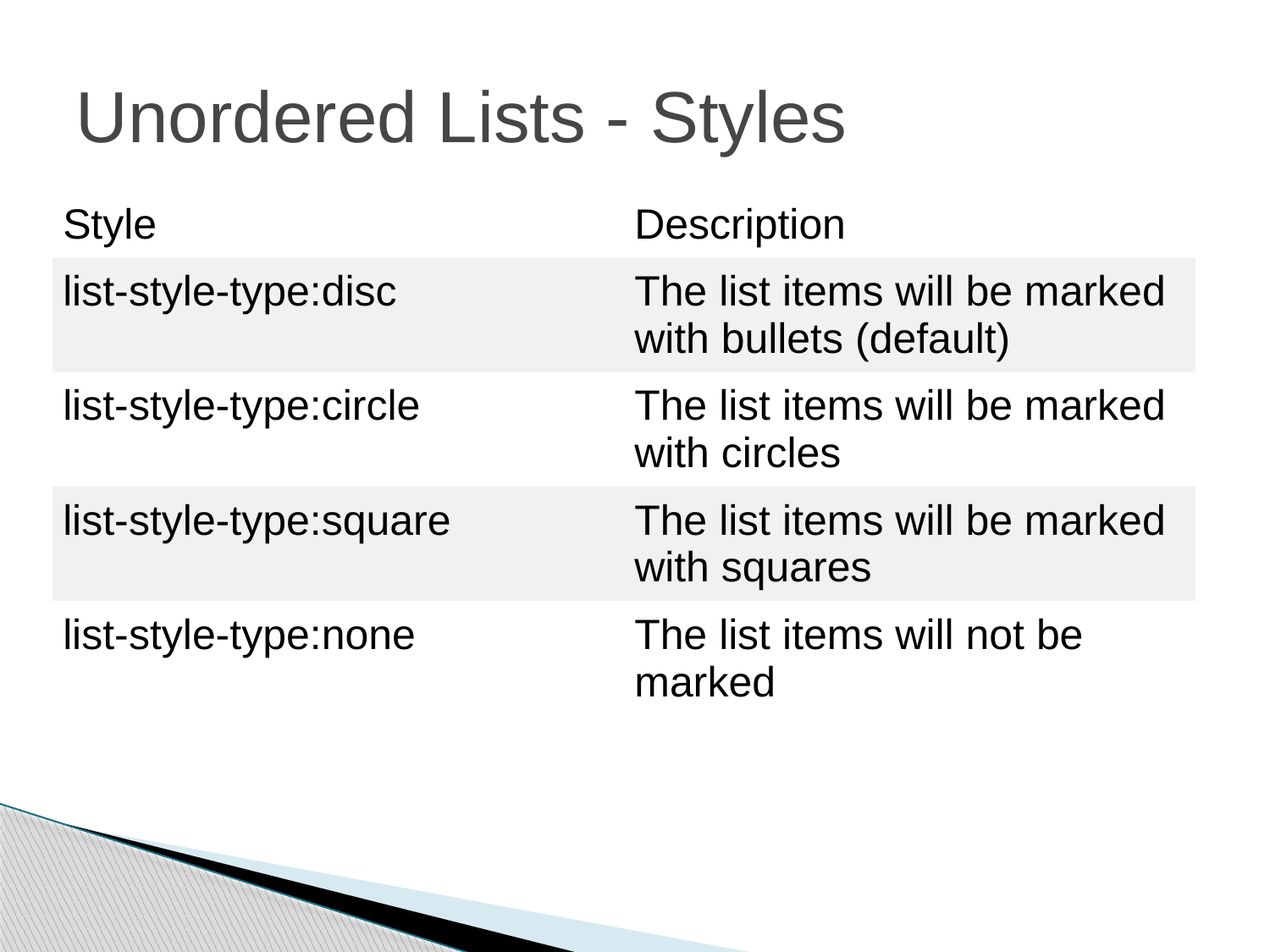

# Unordered Lists - Styles
| Style | Description |
| --- | --- |
| list-style-type:disc | The list items will be marked with bullets (default) |
| list-style-type:circle | The list items will be marked with circles |
| list-style-type:square | The list items will be marked with squares |
| list-style-type:none | The list items will not be marked |